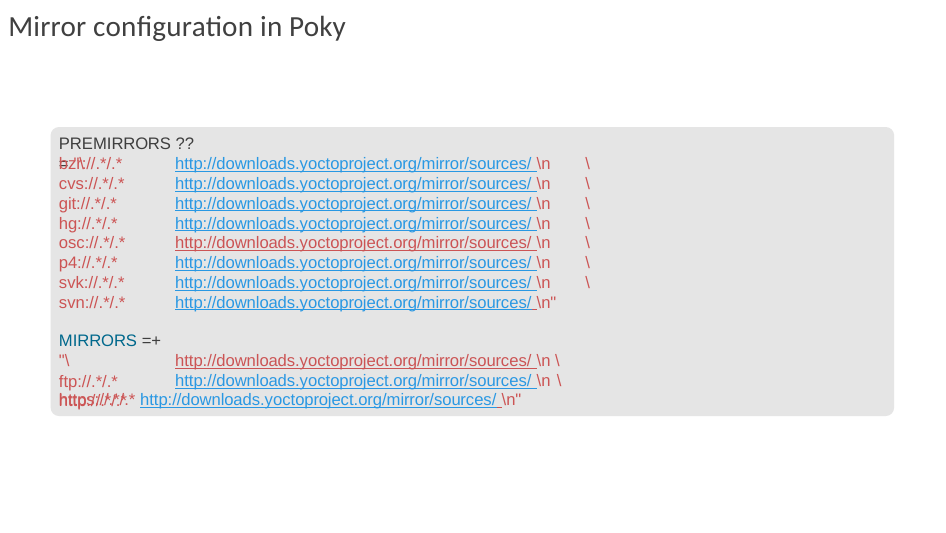

# Mirror configuration in Poky

PREMIRRORS ??= "\
bzr://.*/.*  cvs://.*/.*  git://.*/.*  hg://.*/.*  osc://.*/.*  p4://.*/.*  svk://.*/.*  svn://.*/.*
http://downloads.yoctoproject.org/mirror/sources/ \n \  http://downloads.yoctoproject.org/mirror/sources/ \n \  http://downloads.yoctoproject.org/mirror/sources/ \n \  http://downloads.yoctoproject.org/mirror/sources/ \n \  http://downloads.yoctoproject.org/mirror/sources/ \n \  http://downloads.yoctoproject.org/mirror/sources/ \n \  http://downloads.yoctoproject.org/mirror/sources/ \n \  http://downloads.yoctoproject.org/mirror/sources/ \n"
MIRRORS =+ "\
ftp://.*/.*  http://.*/.*
http://downloads.yoctoproject.org/mirror/sources/ \n \  http://downloads.yoctoproject.org/mirror/sources/ \n \
https://.*/.* http://downloads.yoctoproject.org/mirror/sources/ \n"
124/300
Remake by Mao Huynh